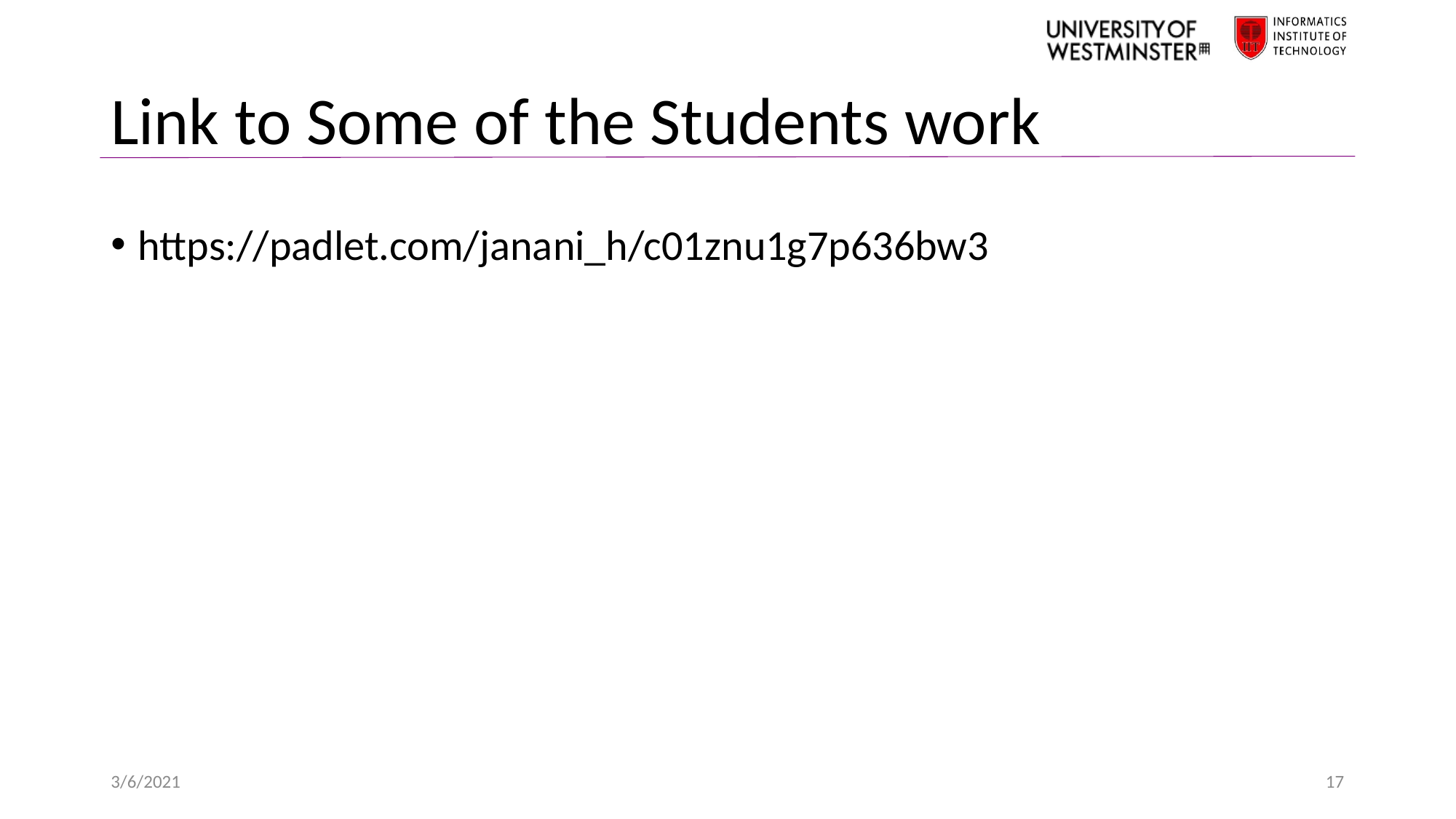

# Link to Some of the Students work
https://padlet.com/janani_h/c01znu1g7p636bw3
3/6/2021
17